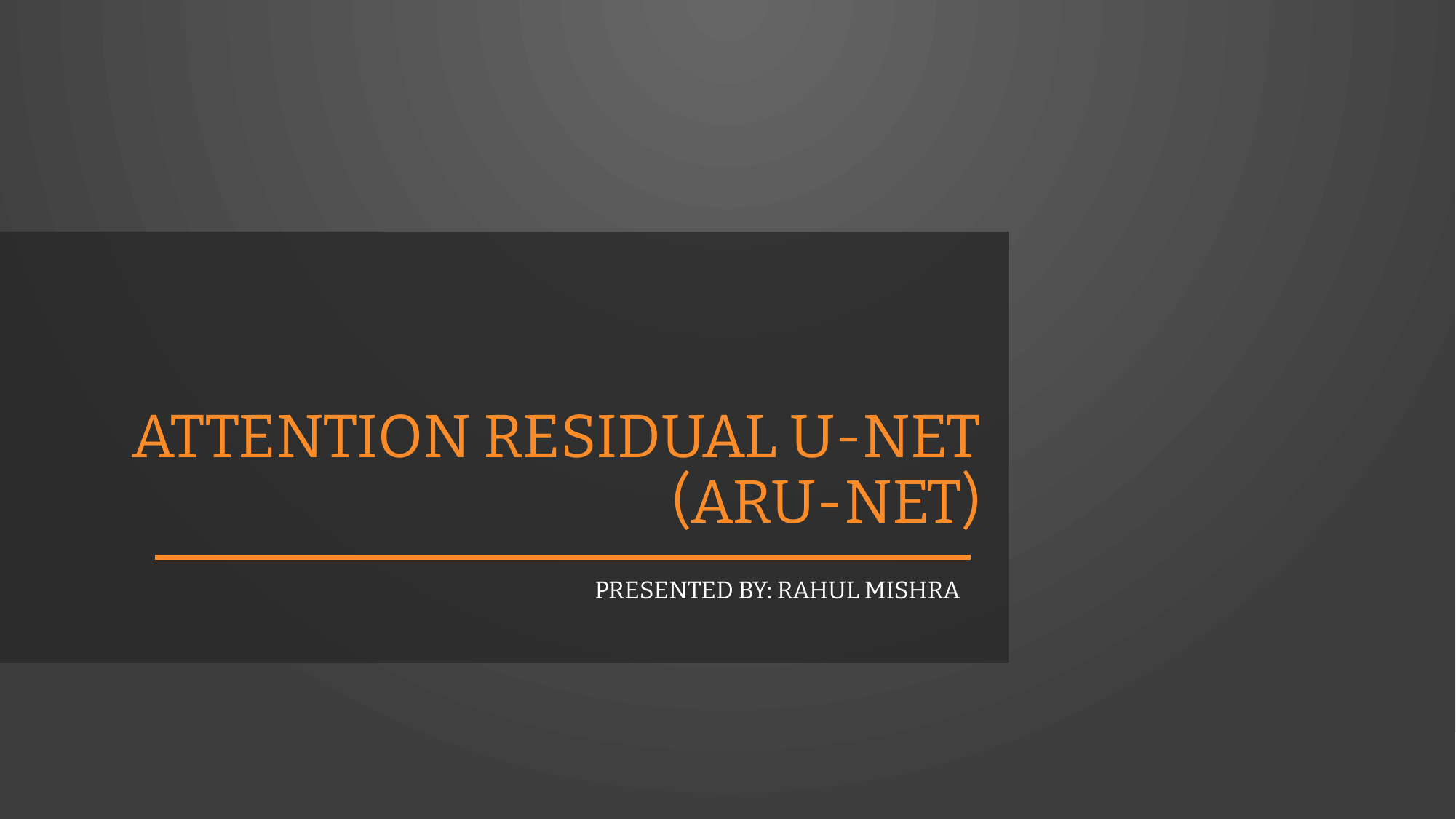

# Attention Residual U-Net (ARU-Net)
Presented by: Rahul Mishra